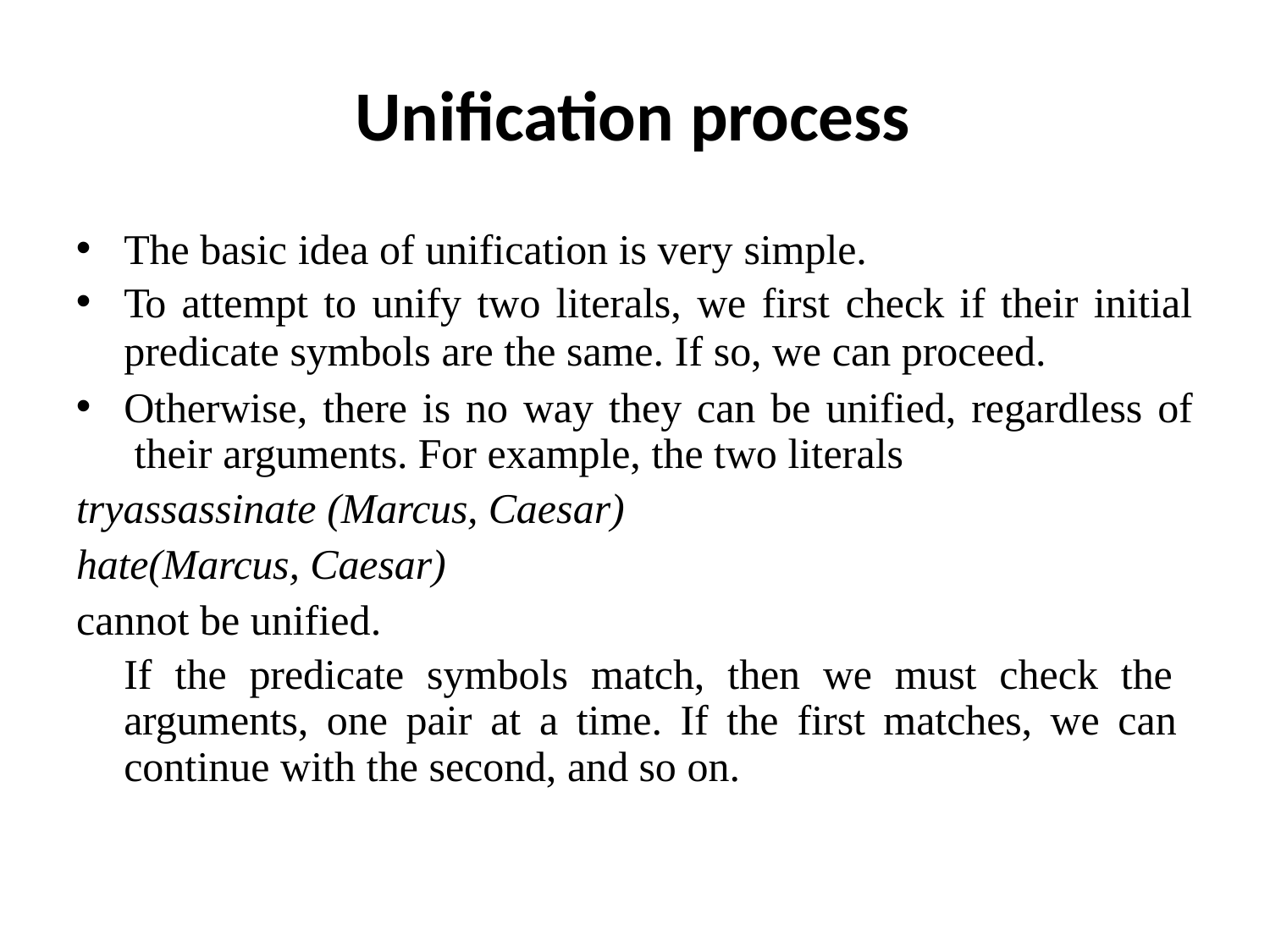

# Unification process
The basic idea of unification is very simple.
To attempt to unify two literals, we first check if their initial
predicate symbols are the same. If so, we can proceed.
Otherwise, there is no way they can be unified, regardless of  their arguments. For example, the two literals
tryassassinate (Marcus, Caesar)
hate(Marcus, Caesar)
cannot be unified.
If the predicate symbols match, then we must check the  arguments, one pair at a time. If the first matches, we can  continue with the second, and so on.